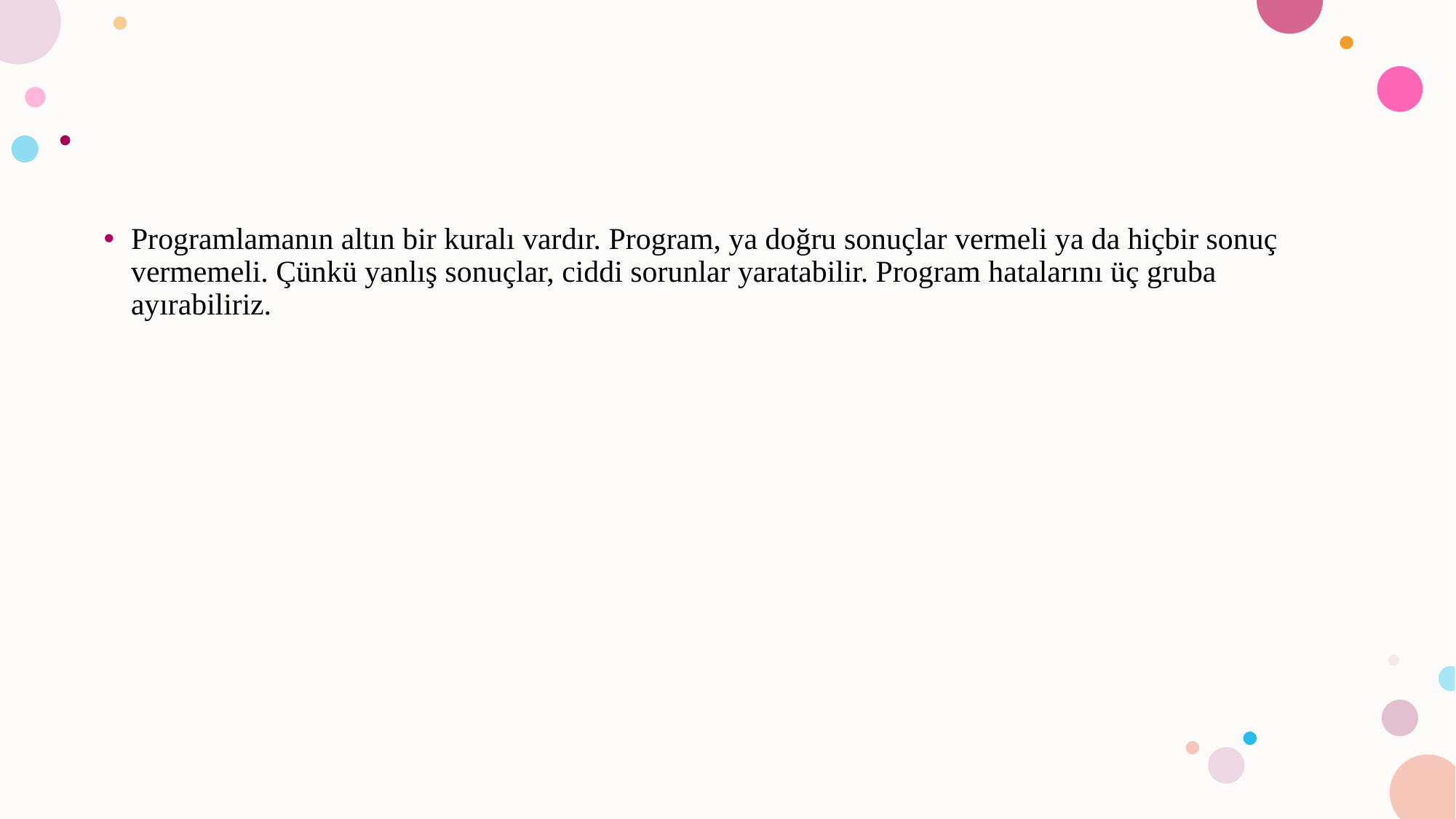

Programlamanın altın bir kuralı vardır. Program, ya doğru sonuçlar vermeli ya da hiçbir sonuç vermemeli. Çünkü yanlış sonuçlar, ciddi sorunlar yaratabilir. Program hatalarını üç gruba ayırabiliriz.